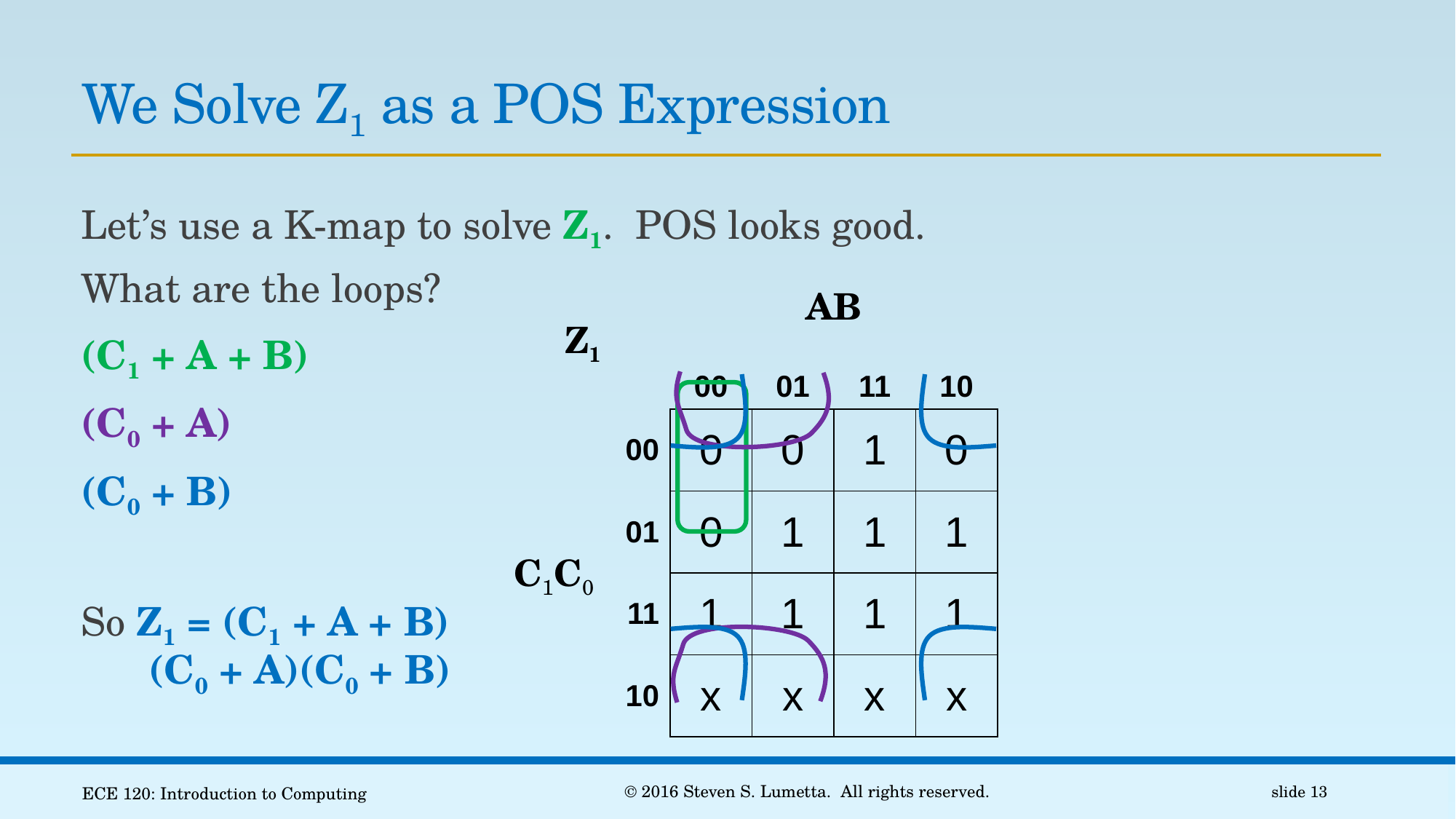

# We Solve Z1 as a POS Expression
Let’s use a K-map to solve Z1.  POS looks good.
What are the loops?
(C1 + A + B)
(C0 + A)
(C0 + B)

So Z1 = (C1 + A + B)
      (C0 + A)(C0 + B)

| Z1 |  | AB |  |  |  |
| --- | --- | --- | --- | --- | --- |
|  |  | 00 | 01 | 11 | 10 |
| C1C0 | 00 | 0 | 0 | 1 | 0 |
|  | 01 | 0 | 1 | 1 | 1 |
|  | 11 | 1 | 1 | 1 | 1 |
|  | 10 | x | x | x | x |

ECE 120: Introduction to Computing
© 2016 Steven S. Lumetta.  All rights reserved.
slide 13